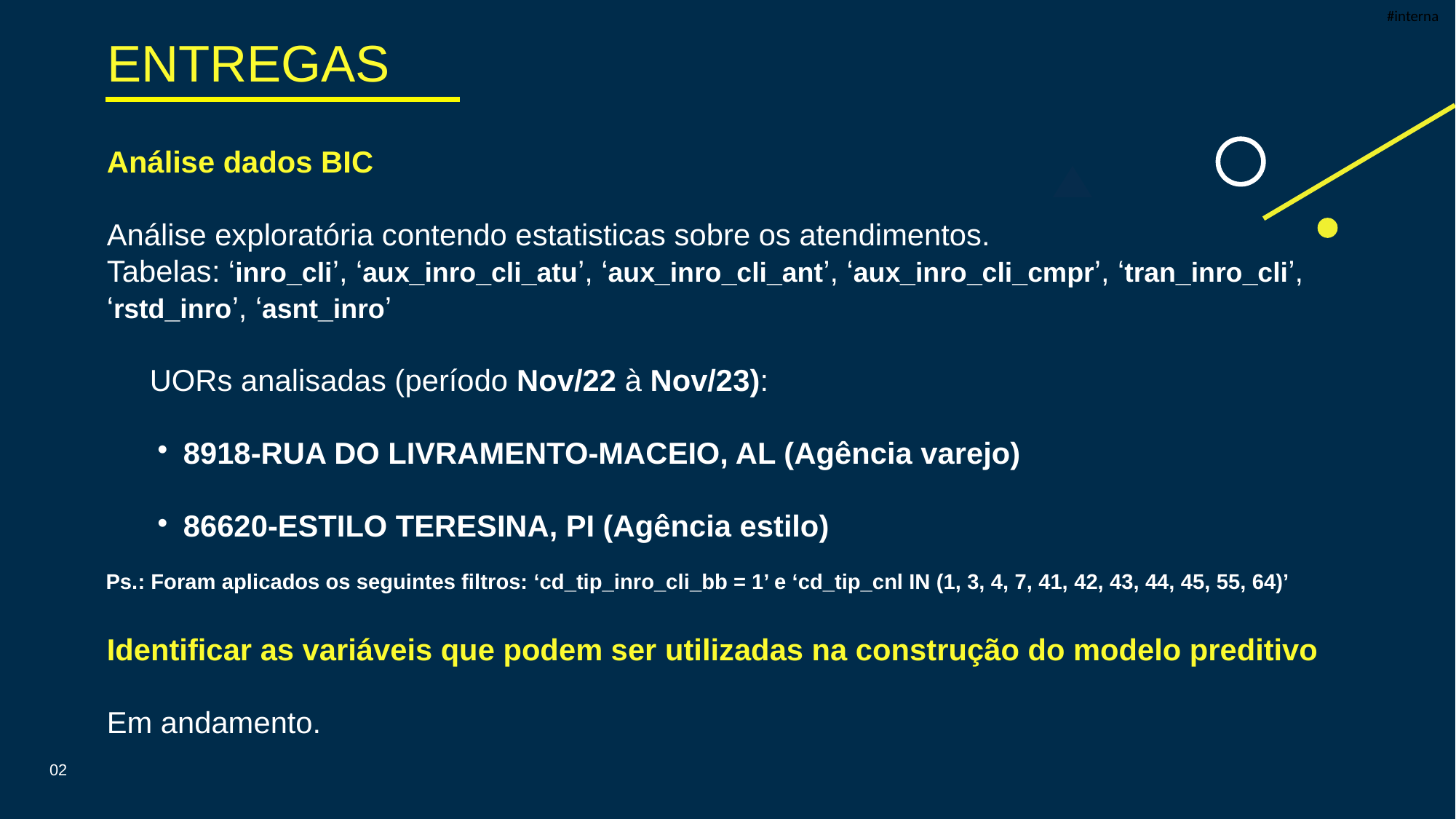

ENTREGAS

Análise dados BIC
Análise exploratória contendo estatisticas sobre os atendimentos.
Tabelas: ‘inro_cli’, ‘aux_inro_cli_atu’, ‘aux_inro_cli_ant’, ‘aux_inro_cli_cmpr’, ‘tran_inro_cli’, ‘rstd_inro’, ‘asnt_inro’
UORs analisadas (período Nov/22 à Nov/23):
8918-RUA DO LIVRAMENTO-MACEIO, AL (Agência varejo)
86620-ESTILO TERESINA, PI (Agência estilo)
Ps.: Foram aplicados os seguintes filtros: ‘cd_tip_inro_cli_bb = 1’ e ‘cd_tip_cnl IN (1, 3, 4, 7, 41, 42, 43, 44, 45, 55, 64)’
Identificar as variáveis que podem ser utilizadas na construção do modelo preditivo
Em andamento.

02
00